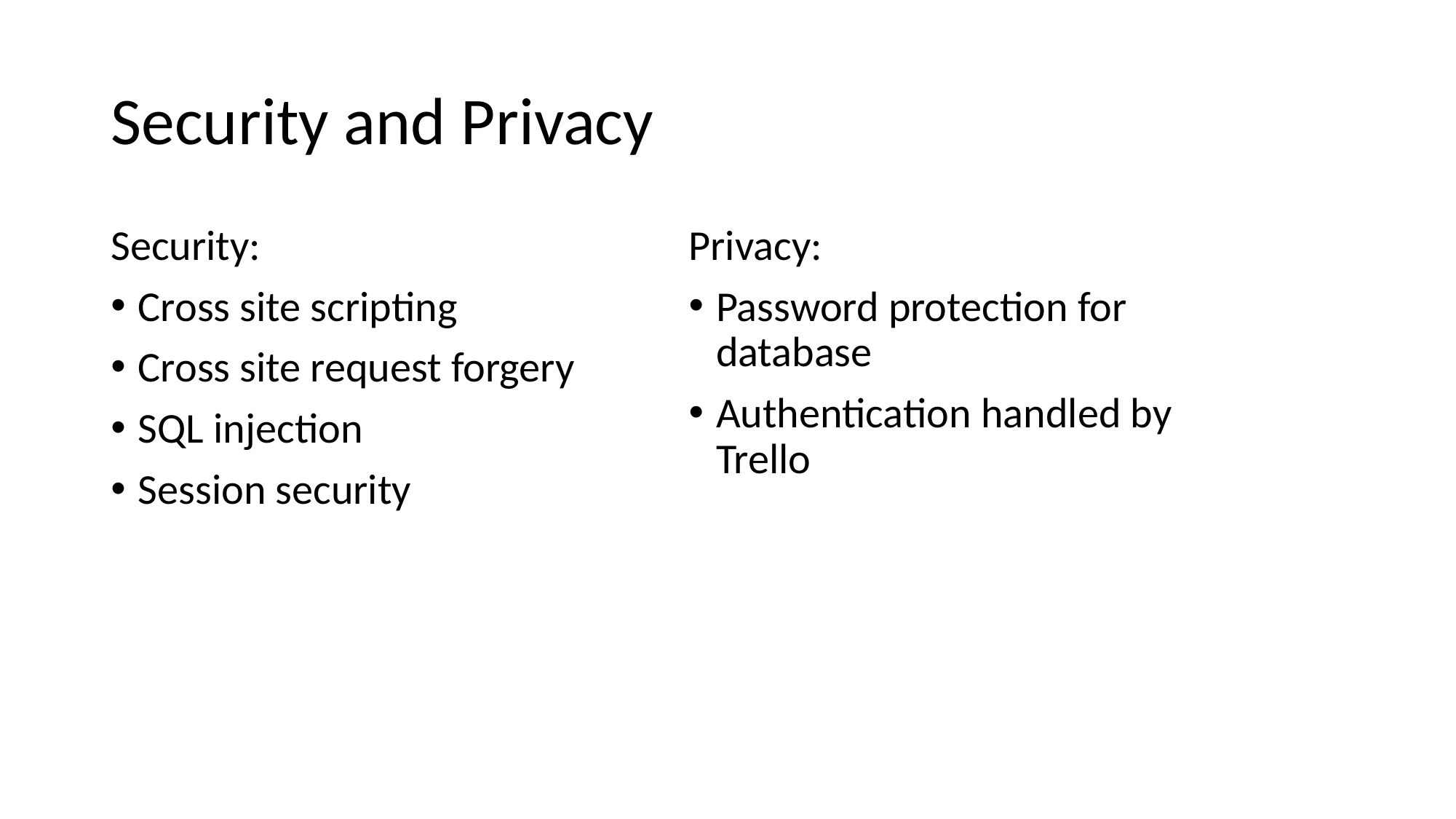

# Security and Privacy
Security:
Cross site scripting
Cross site request forgery
SQL injection
Session security

Privacy:
Password protection for database
Authentication handled by Trello